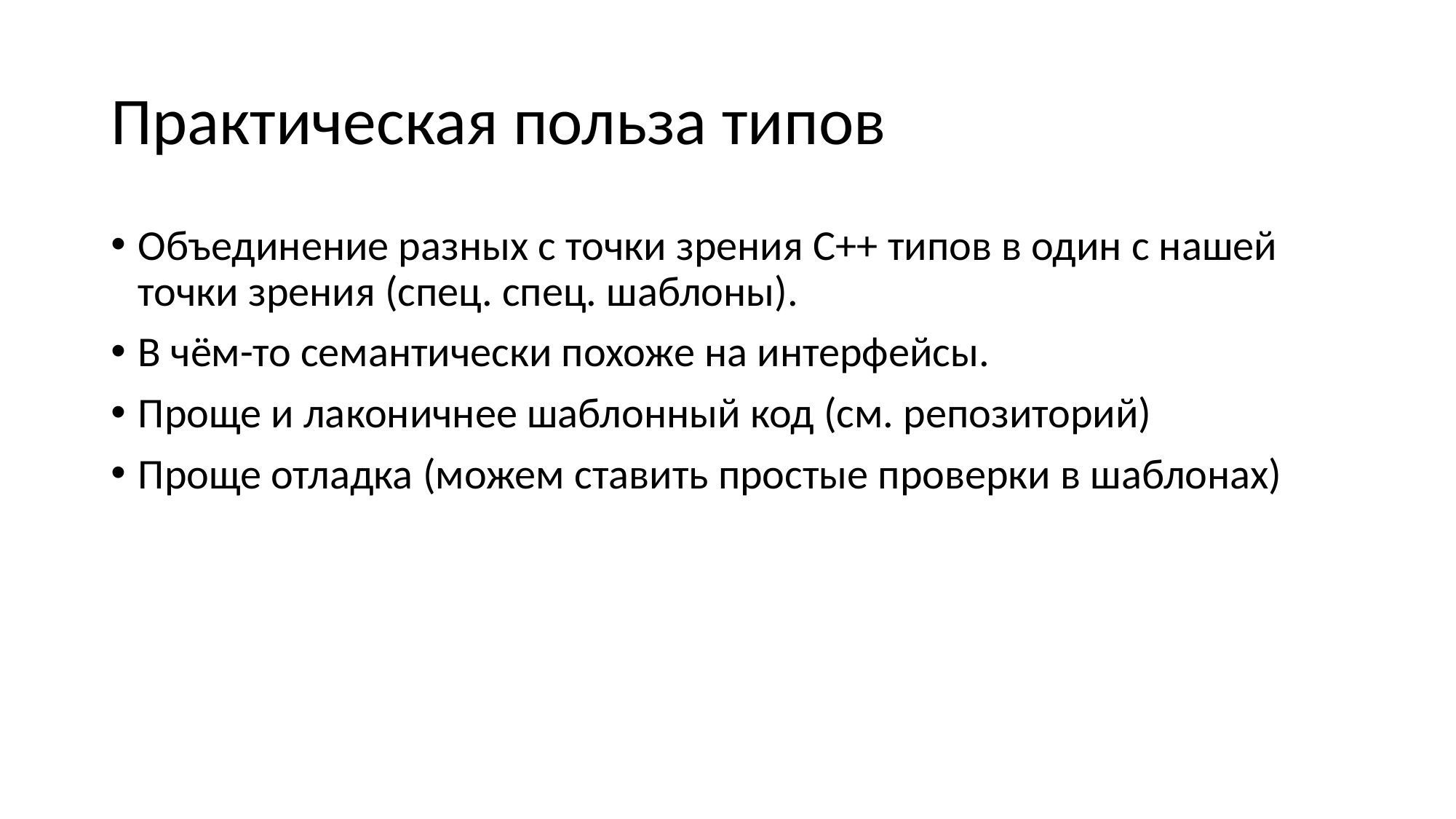

# Практическая польза типов
Объединение разных с точки зрения C++ типов в один с нашей точки зрения (спец. спец. шаблоны).
В чём-то семантически похоже на интерфейсы.
Проще и лаконичнее шаблонный код (см. репозиторий)
Проще отладка (можем ставить простые проверки в шаблонах)